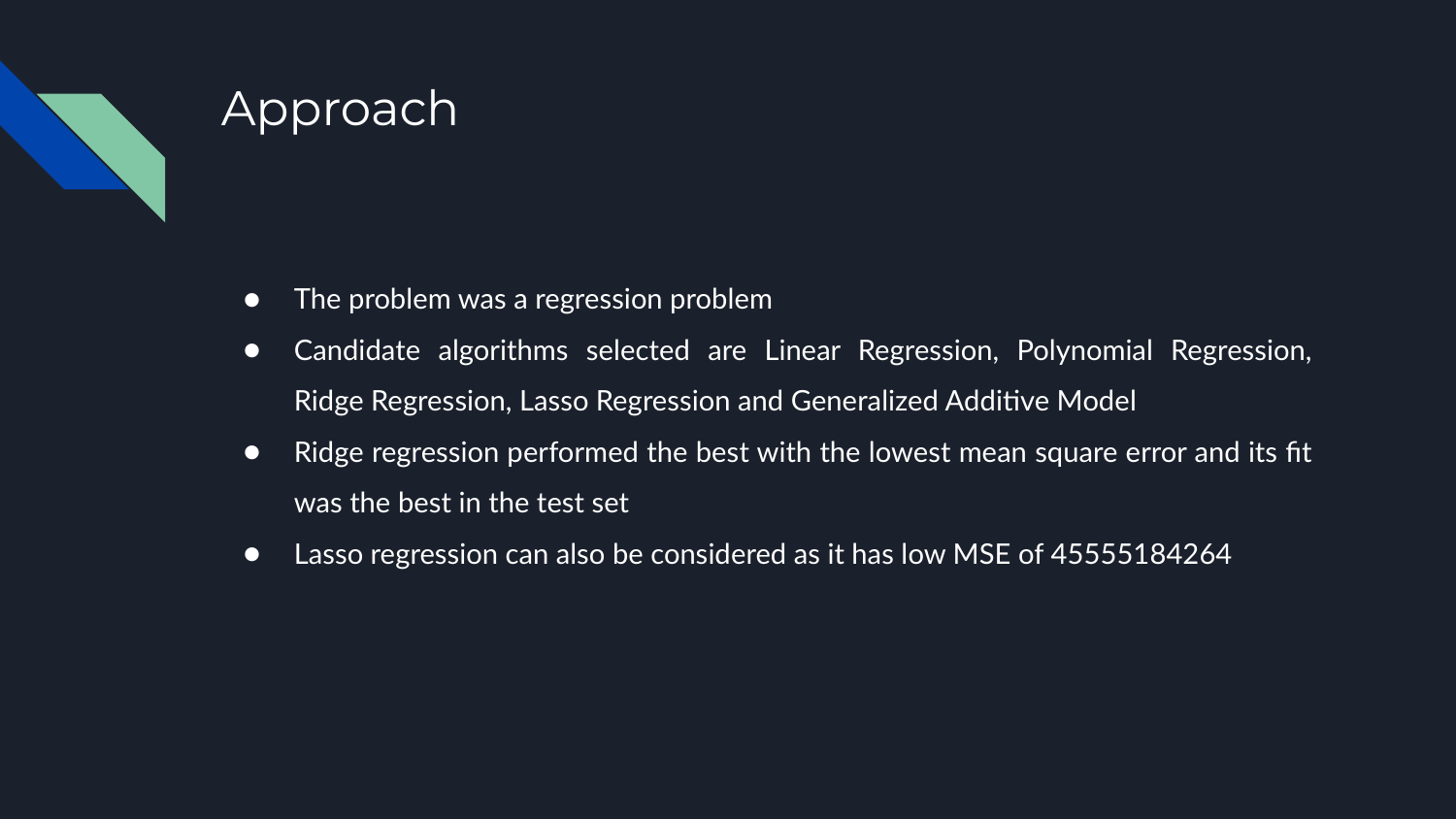

# Approach
The problem was a regression problem
Candidate algorithms selected are Linear Regression, Polynomial Regression, Ridge Regression, Lasso Regression and Generalized Additive Model
Ridge regression performed the best with the lowest mean square error and its fit was the best in the test set
Lasso regression can also be considered as it has low MSE of 45555184264